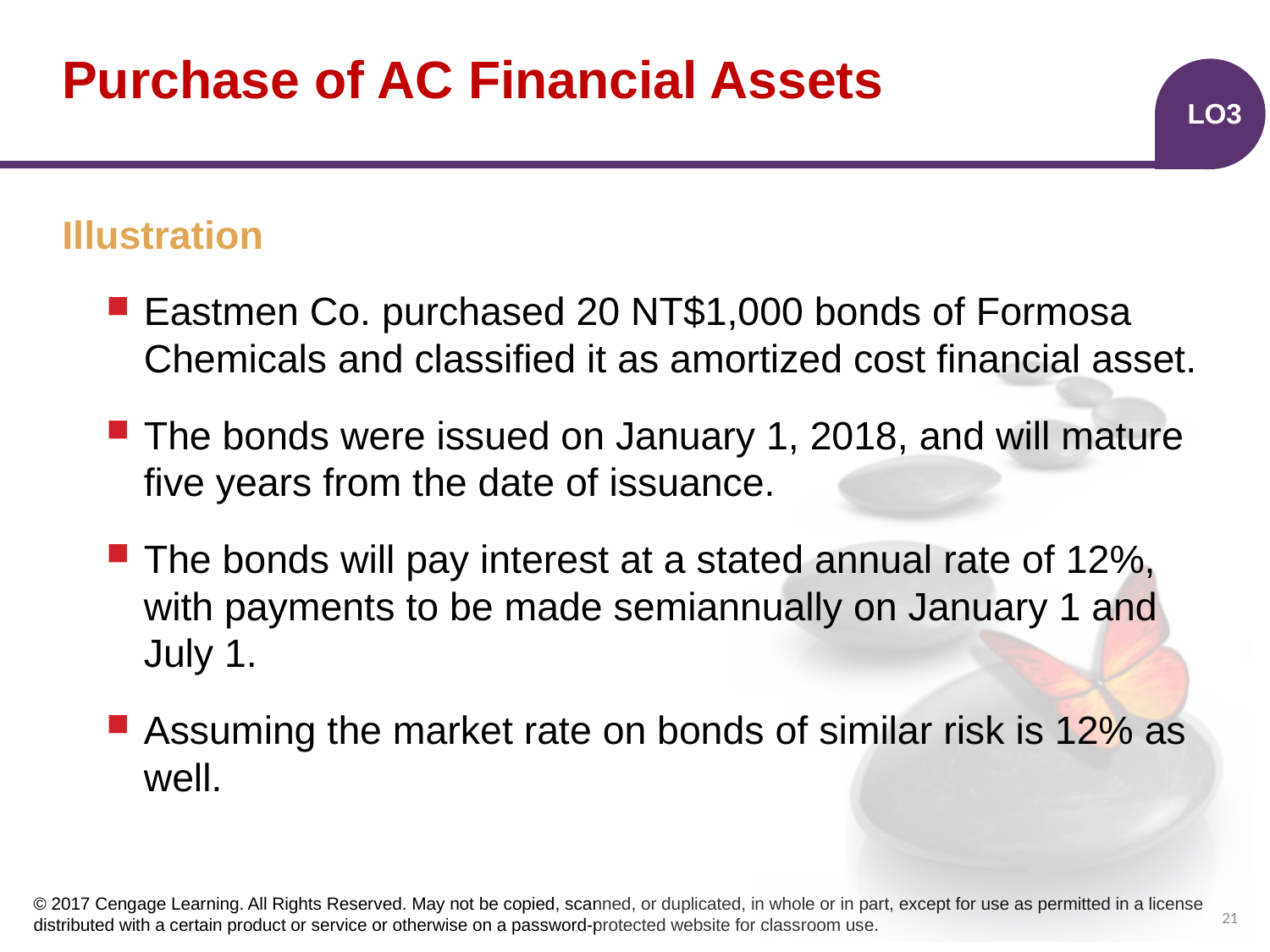

# Purchase of AC Financial Assets
LO3
Illustration
Eastmen Co. purchased 20 NT$1,000 bonds of Formosa Chemicals and classified it as amortized cost financial asset.
The bonds were issued on January 1, 2018, and will mature five years from the date of issuance.
The bonds will pay interest at a stated annual rate of 12%, with payments to be made semiannually on January 1 and July 1.
Assuming the market rate on bonds of similar risk is 12% as well.

21